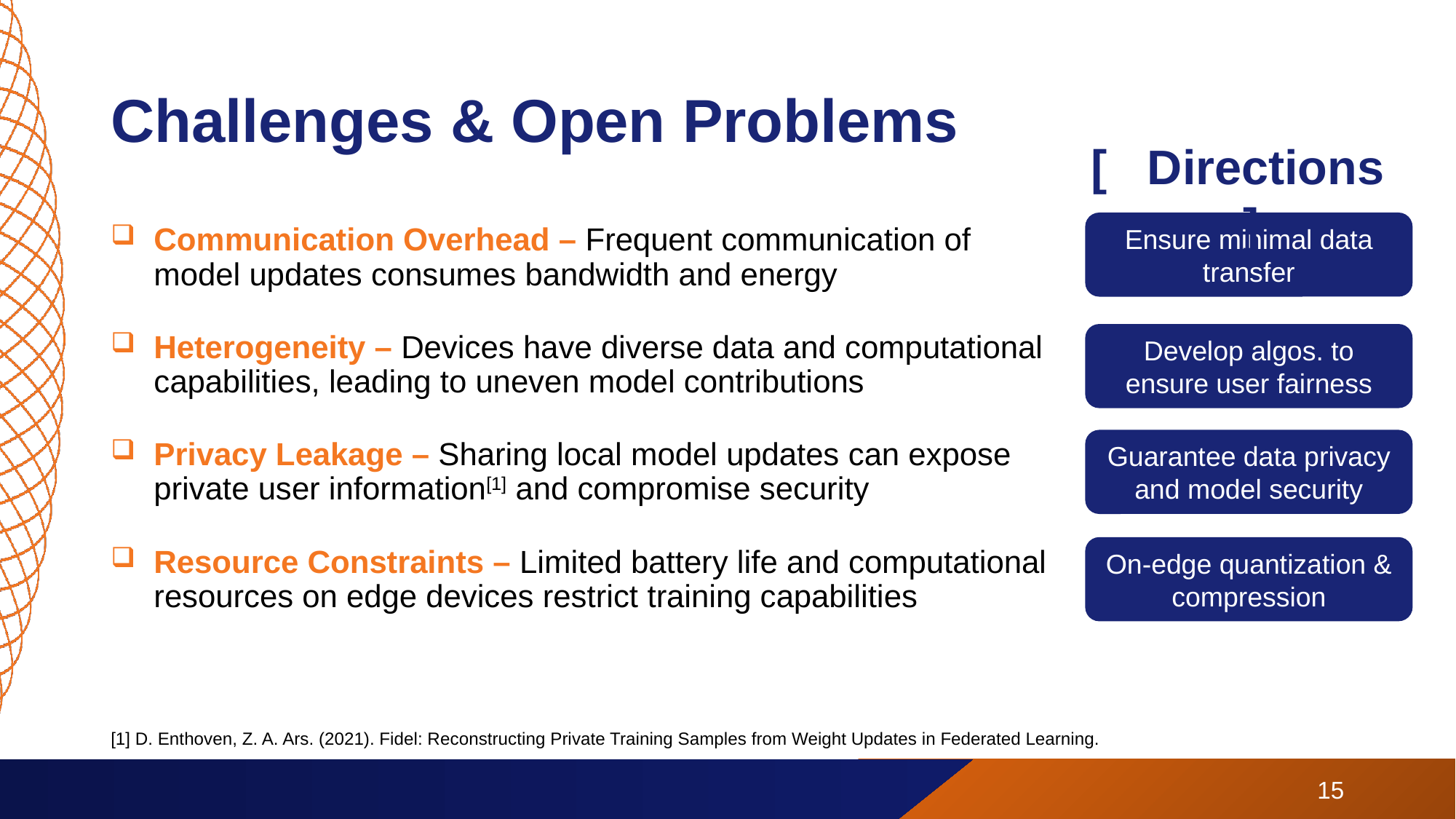

# Challenges & Open Problems
[   Directions   ]
Ensure minimal data transfer
Develop algos. to ensure user fairness
Guarantee data privacy and model security
On-edge quantization & compression
Communication Overhead – Frequent communication of model updates consumes bandwidth and energy

Heterogeneity – Devices have diverse data and computational capabilities, leading to uneven model contributions

Privacy Leakage – Sharing local model updates can expose private user information[1] and compromise security

Resource Constraints – Limited battery life and computational resources on edge devices restrict training capabilities
[1] D. Enthoven, Z. A. Ars. (2021). Fidel: Reconstructing Private Training Samples from Weight Updates in Federated Learning.
15